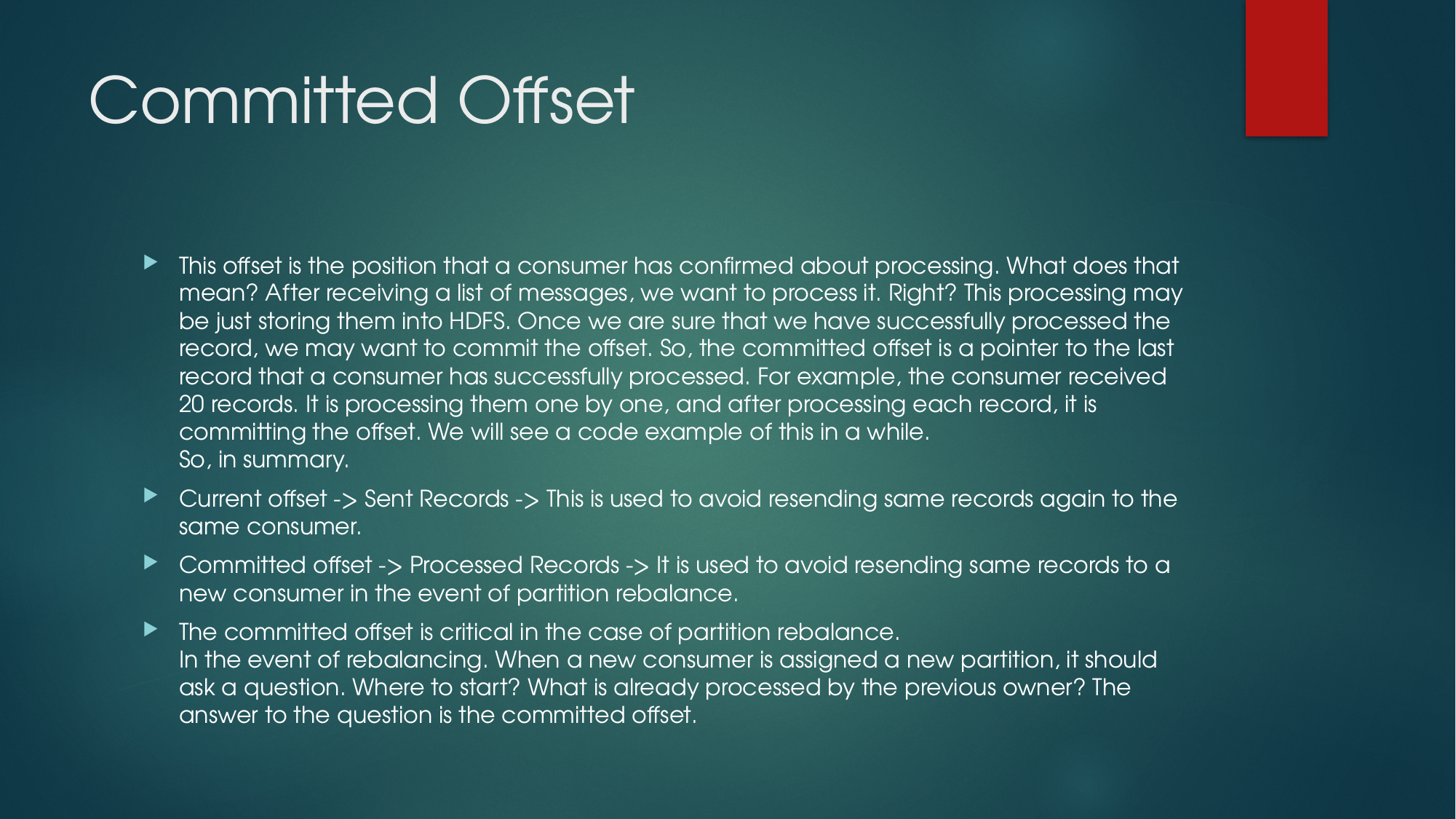

# Committed Offset
This offset is the position that a consumer has confirmed about processing. What does that mean? After receiving a list of messages, we want to process it. Right? This processing may be just storing them into HDFS. Once we are sure that we have successfully processed the record, we may want to commit the offset. So, the committed offset is a pointer to the last record that a consumer has successfully processed. For example, the consumer received 20 records. It is processing them one by one, and after processing each record, it is committing the offset. We will see a code example of this in a while.
So, in summary.
Current offset -> Sent Records -> This is used to avoid resending same records again to the same consumer.
Committed offset -> Processed Records -> It is used to avoid resending same records to a new consumer in the event of partition rebalance.
The committed offset is critical in the case of partition rebalance.
In the event of rebalancing. When a new consumer is assigned a new partition, it should ask a question. Where to start? What is already processed by the previous owner? The answer to the question is the committed offset.